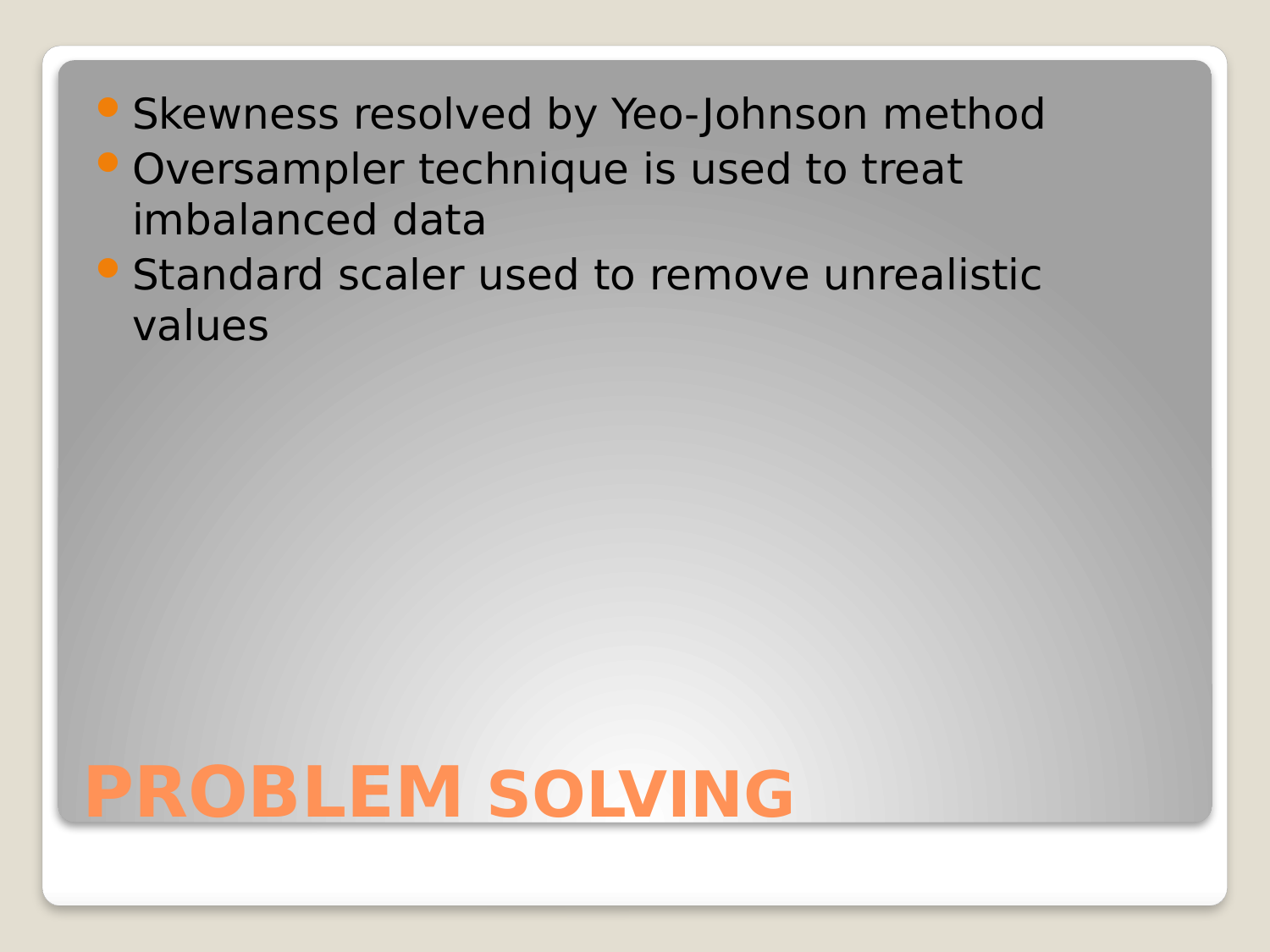

Skewness resolved by Yeo-Johnson method
Oversampler technique is used to treat imbalanced data
Standard scaler used to remove unrealistic values
# PROBLEM SOLVING